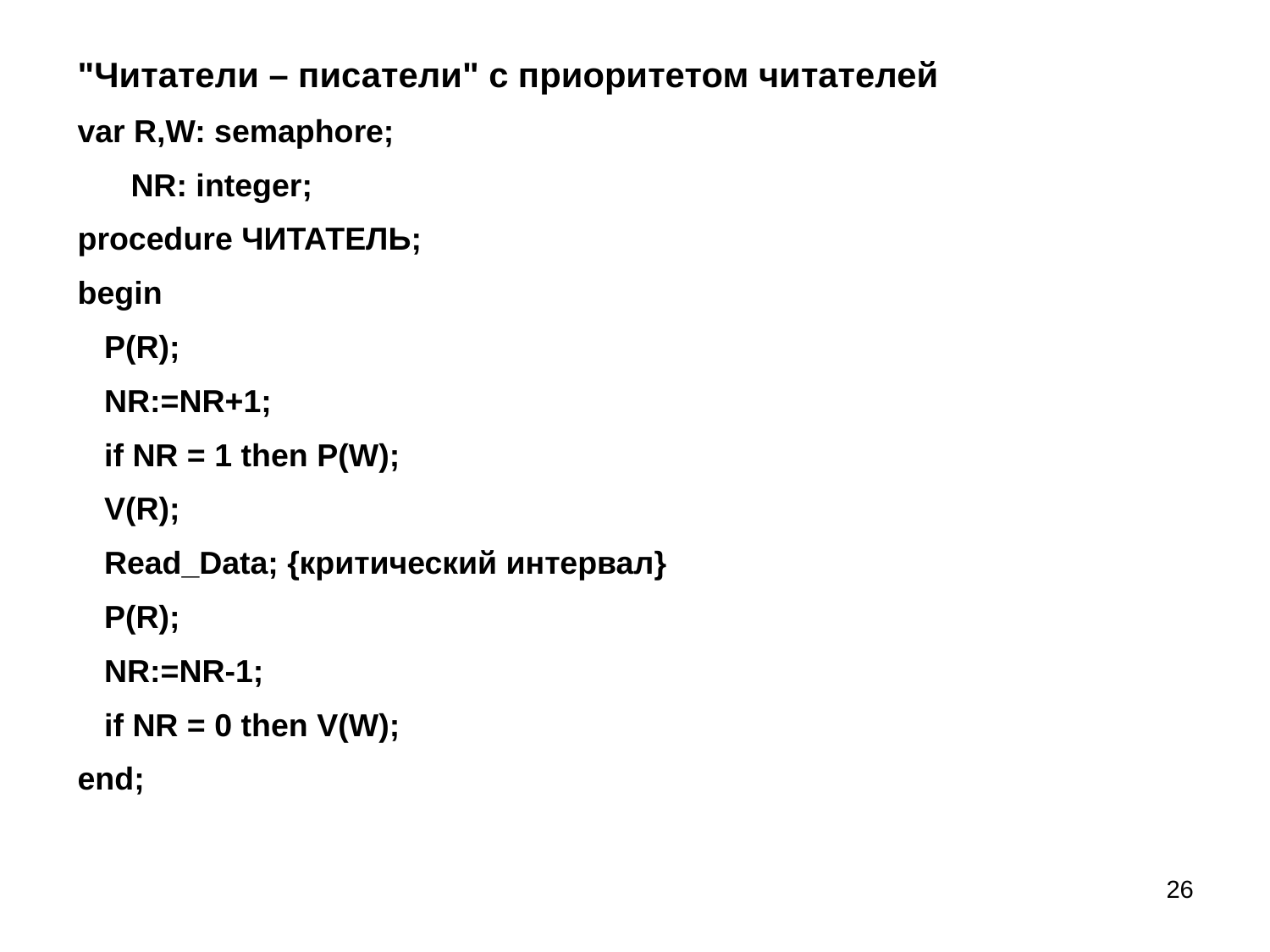

"Читатели – писатели" с приоритетом читателей
var R,W: semaphore;
      NR: integer;
procedure ЧИТАТЕЛЬ;
begin
   P(R);
   NR:=NR+1;
   if NR = 1 then P(W);
   V(R);
   Read_Data; {критический интервал}
   P(R);
   NR:=NR-1;
   if NR = 0 then V(W);
end;

26